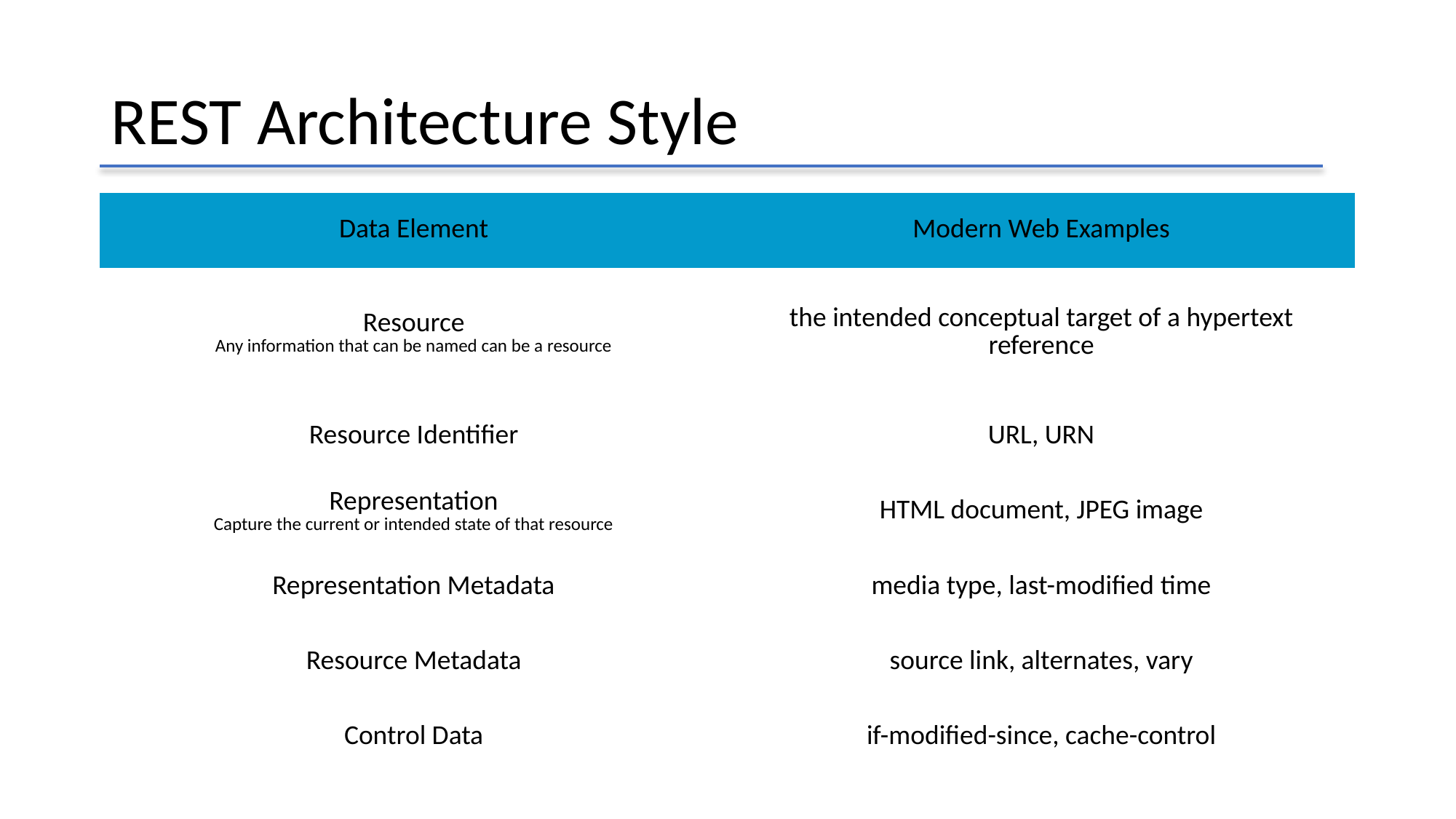

# REST Architecture Style
| Data Element | Modern Web Examples |
| --- | --- |
| Resource Any information that can be named can be a resource | the intended conceptual target of a hypertext reference |
| Resource Identifier | URL, URN |
| Representation Capture the current or intended state of that resource | HTML document, JPEG image |
| Representation Metadata | media type, last-modified time |
| Resource Metadata | source link, alternates, vary |
| Control Data | if-modified-since, cache-control |